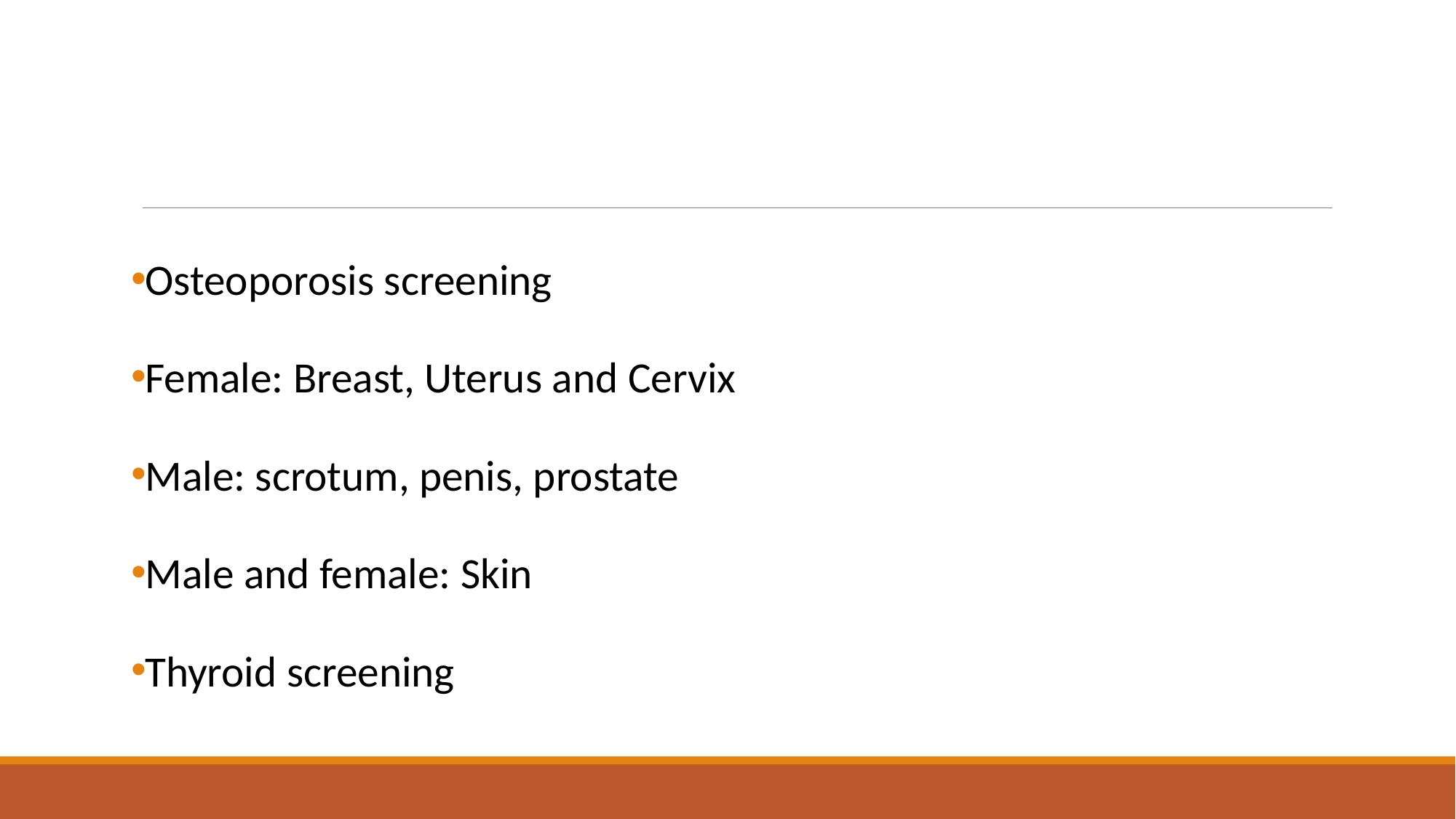

#
Osteoporosis screening
Female: Breast, Uterus and Cervix
Male: scrotum, penis, prostate
Male and female: Skin
Thyroid screening